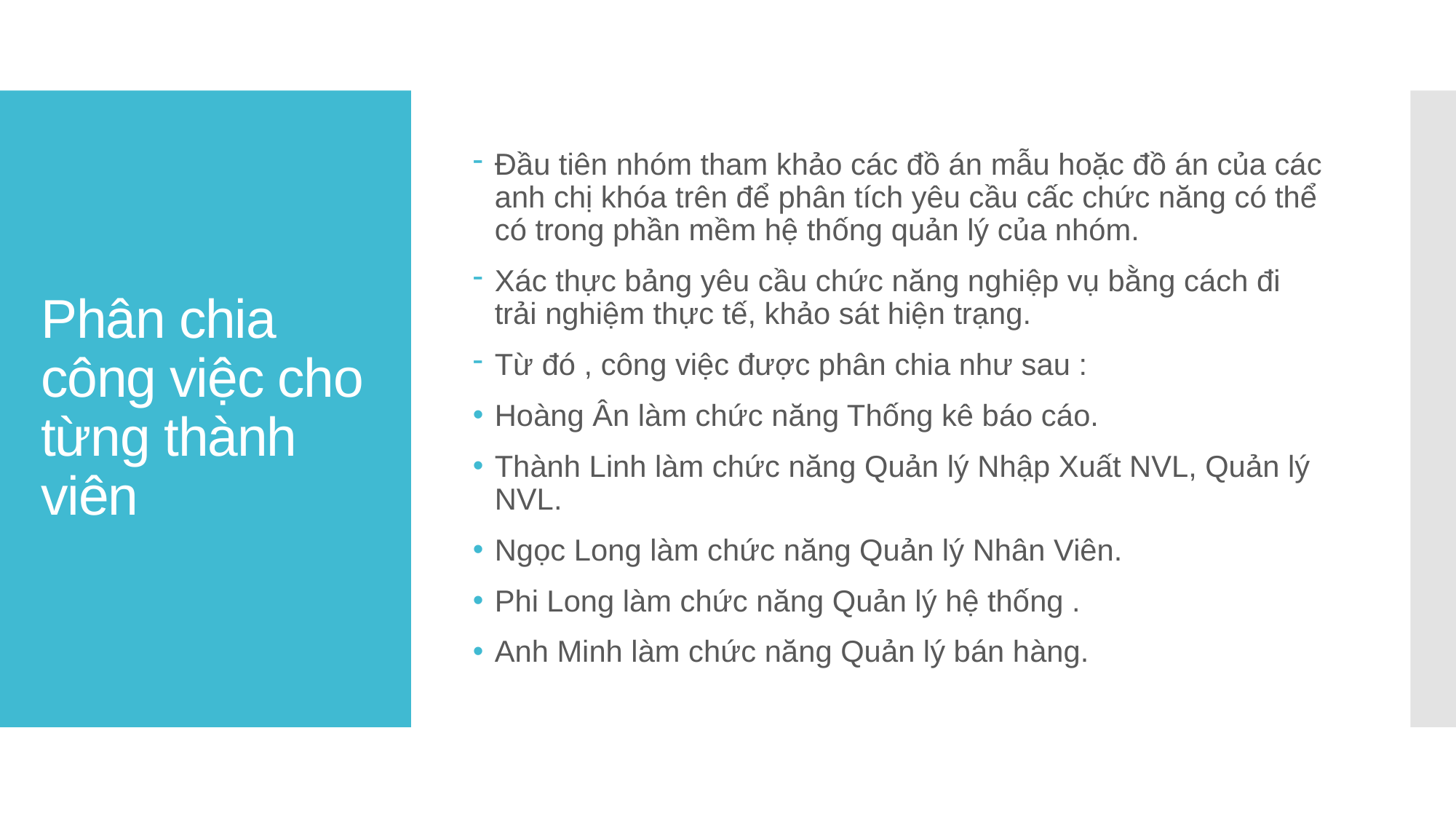

Đầu tiên nhóm tham khảo các đồ án mẫu hoặc đồ án của các anh chị khóa trên để phân tích yêu cầu cấc chức năng có thể có trong phần mềm hệ thống quản lý của nhóm.
Xác thực bảng yêu cầu chức năng nghiệp vụ bằng cách đi trải nghiệm thực tế, khảo sát hiện trạng.
Từ đó , công việc được phân chia như sau :
Hoàng Ân làm chức năng Thống kê báo cáo.
Thành Linh làm chức năng Quản lý Nhập Xuất NVL, Quản lý NVL.
Ngọc Long làm chức năng Quản lý Nhân Viên.
Phi Long làm chức năng Quản lý hệ thống .
Anh Minh làm chức năng Quản lý bán hàng.
# Phân chia công việc cho từng thành viên